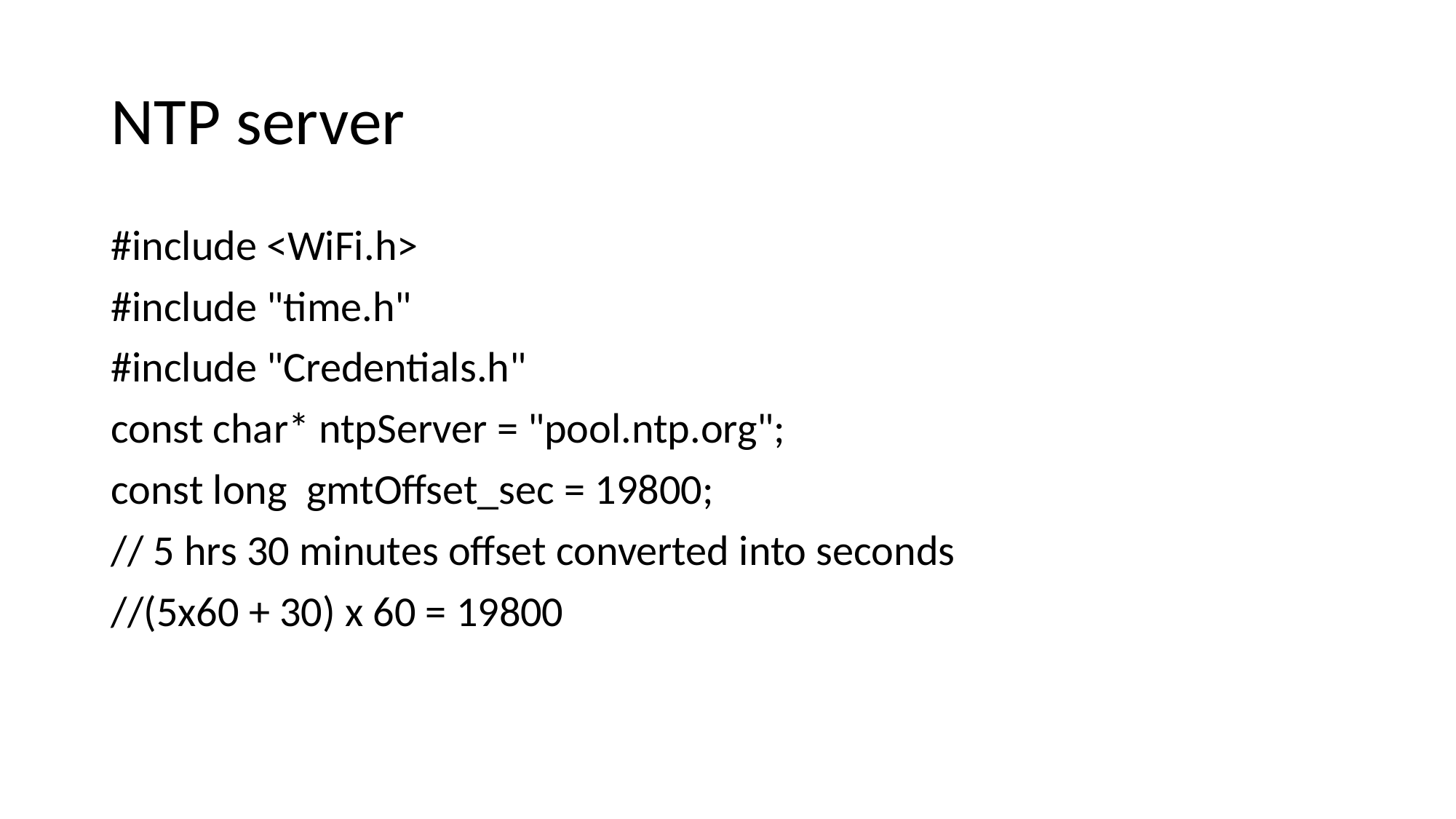

# NTP server
#include <WiFi.h>
#include "time.h"
#include "Credentials.h"
const char* ntpServer = "pool.ntp.org";
const long  gmtOffset_sec = 19800;
// 5 hrs 30 minutes offset converted into seconds
//(5x60 + 30) x 60 = 19800